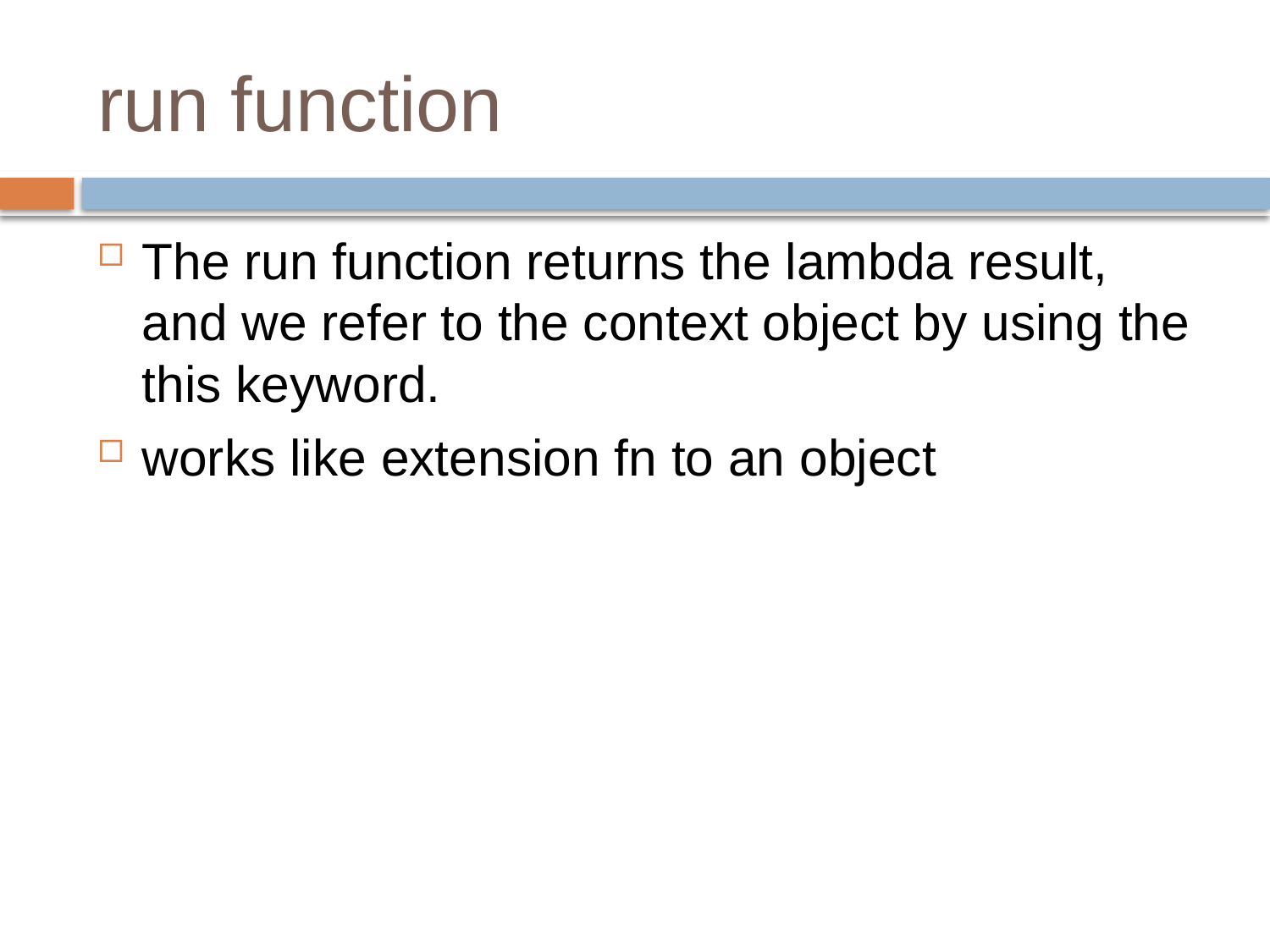

# run function
The run function returns the lambda result, and we refer to the context object by using the this keyword.
works like extension fn to an object